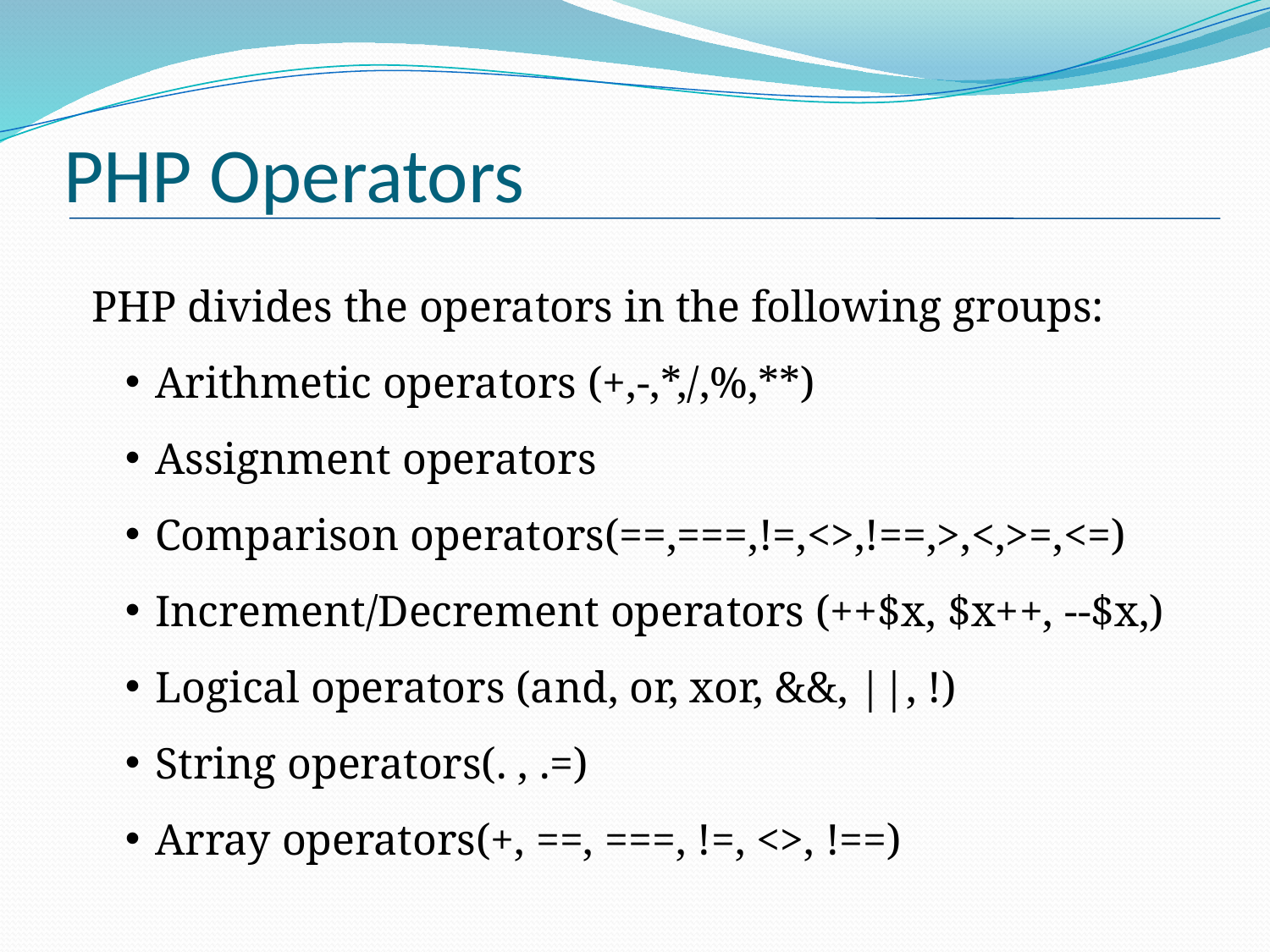

# PHP Operators

PHP divides the operators in the following groups:
Arithmetic operators (+,-,*,/,%,**)
Assignment operators
Comparison operators(==,===,!=,<>,!==,>,<,>=,<=)
Increment/Decrement operators (++$x, $x++, --$x,)
Logical operators (and, or, xor, &&, ||, !)
String operators(. , .=)
Array operators(+, ==, ===, !=, <>, !==)